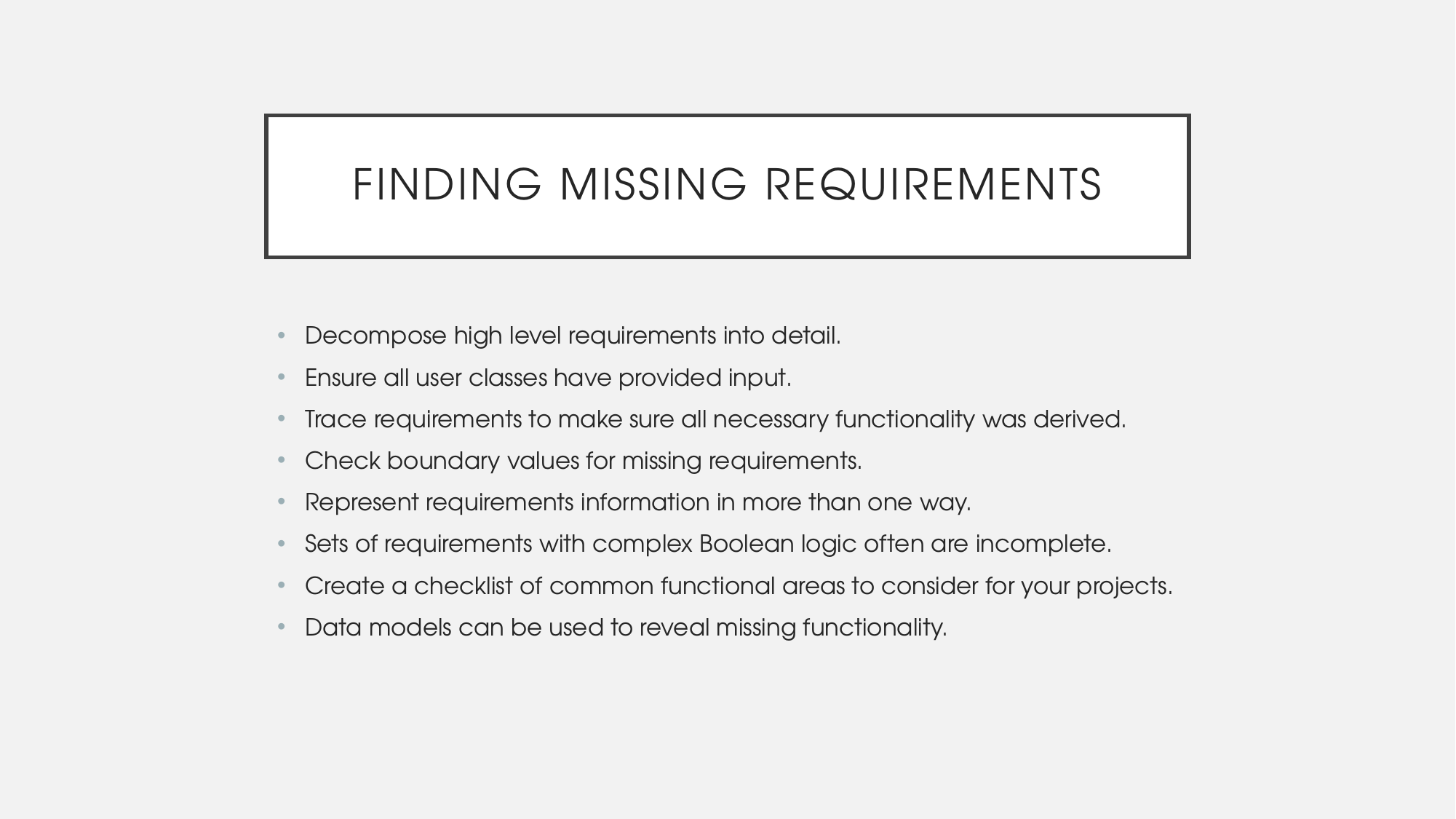

# Finding Missing requirements
Decompose high level requirements into detail.
Ensure all user classes have provided input.
Trace requirements to make sure all necessary functionality was derived.
Check boundary values for missing requirements.
Represent requirements information in more than one way.
Sets of requirements with complex Boolean logic often are incomplete.
Create a checklist of common functional areas to consider for your projects.
Data models can be used to reveal missing functionality.